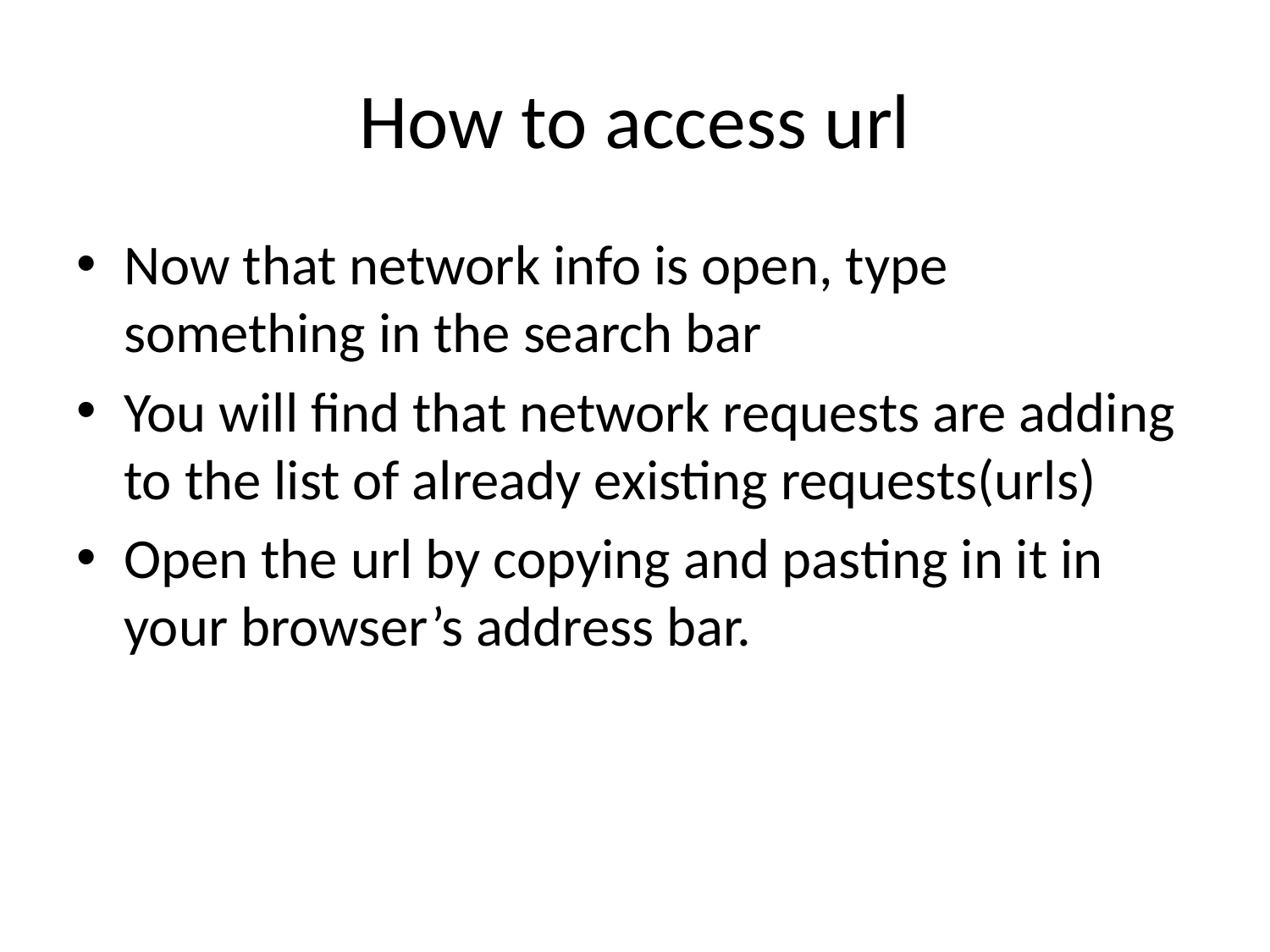

# How to access url
Now that network info is open, type something in the search bar
You will find that network requests are adding to the list of already existing requests(urls)
Open the url by copying and pasting in it in your browser’s address bar.